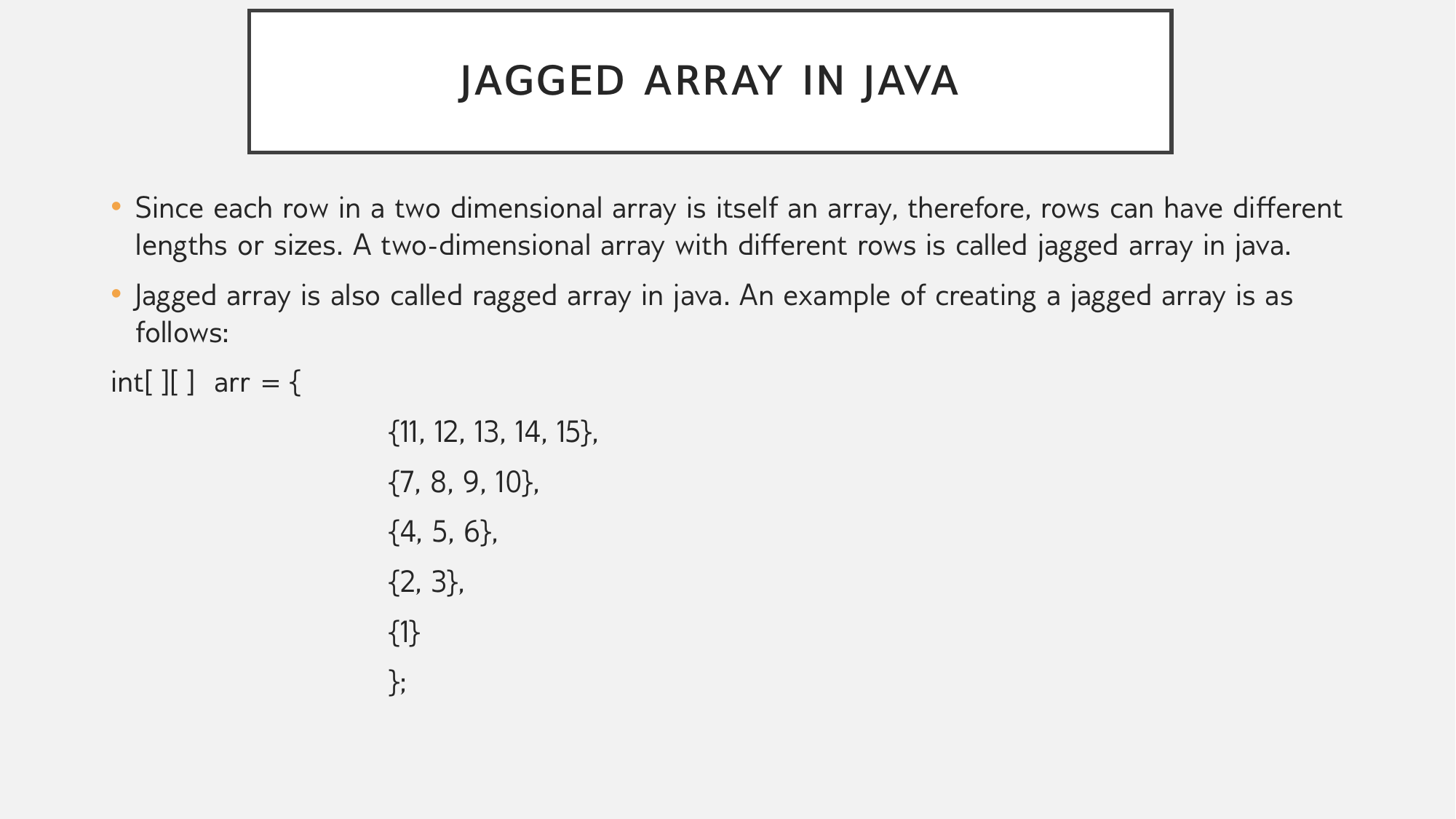

# Jagged Array in Java
Since each row in a two dimensional array is itself an array, therefore, rows can have different lengths or sizes. A two-dimensional array with different rows is called jagged array in java.
Jagged array is also called ragged array in java. An example of creating a jagged array is as follows:
int[ ][ ]  arr = {
                              {11, 12, 13, 14, 15},
                              {7, 8, 9, 10},
                              {4, 5, 6},
                              {2, 3},
                              {1}
                              };